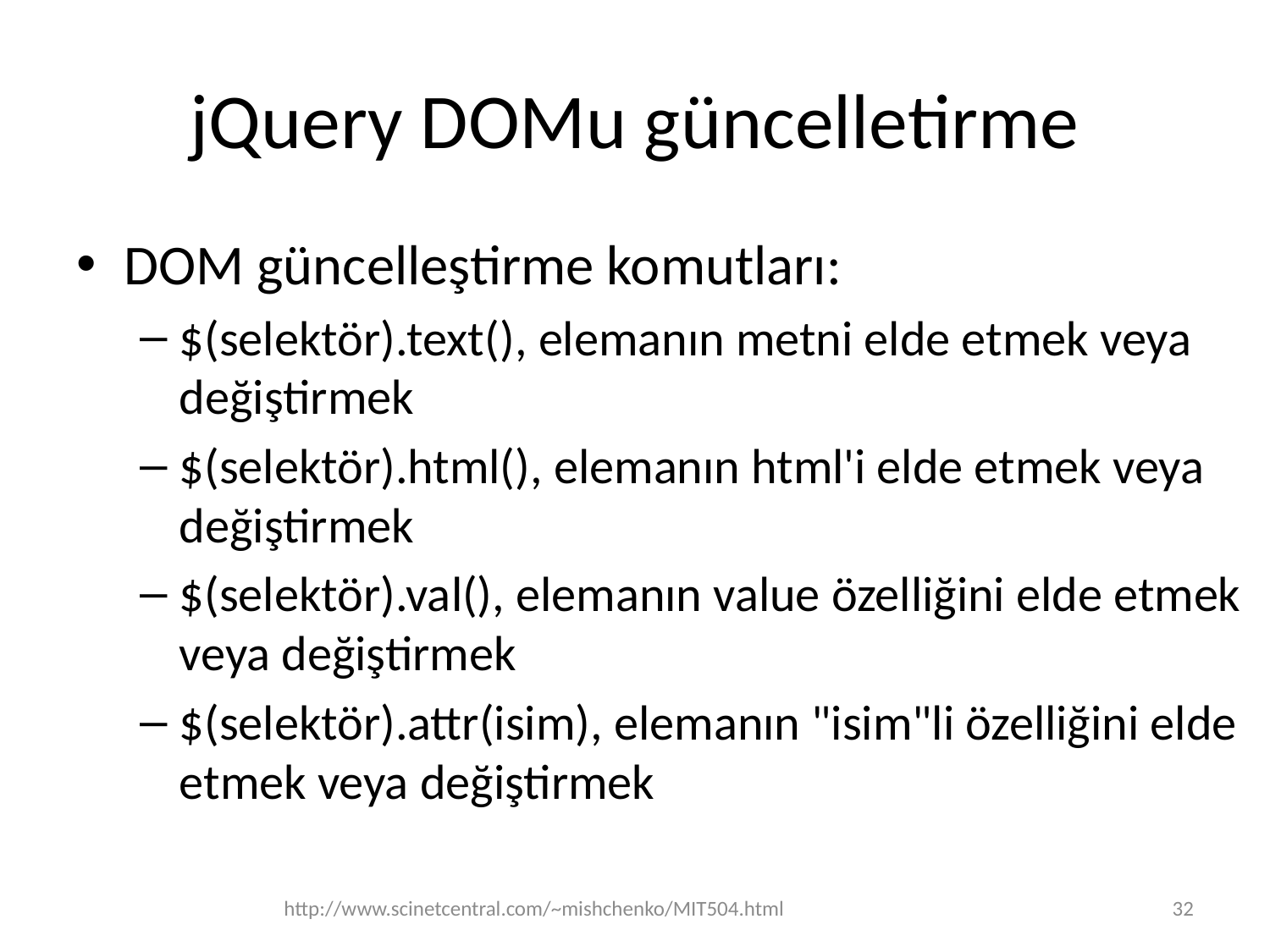

# jQuery DOMu güncelletirme
DOM güncelleştirme komutları:
$(selektör).text(), elemanın metni elde etmek veya değiştirmek
$(selektör).html(), elemanın html'i elde etmek veya değiştirmek
$(selektör).val(), elemanın value özelliğini elde etmek veya değiştirmek
$(selektör).attr(isim), elemanın "isim"li özelliğini elde etmek veya değiştirmek

http://www.scinetcentral.com/~mishchenko/MIT504.html
32